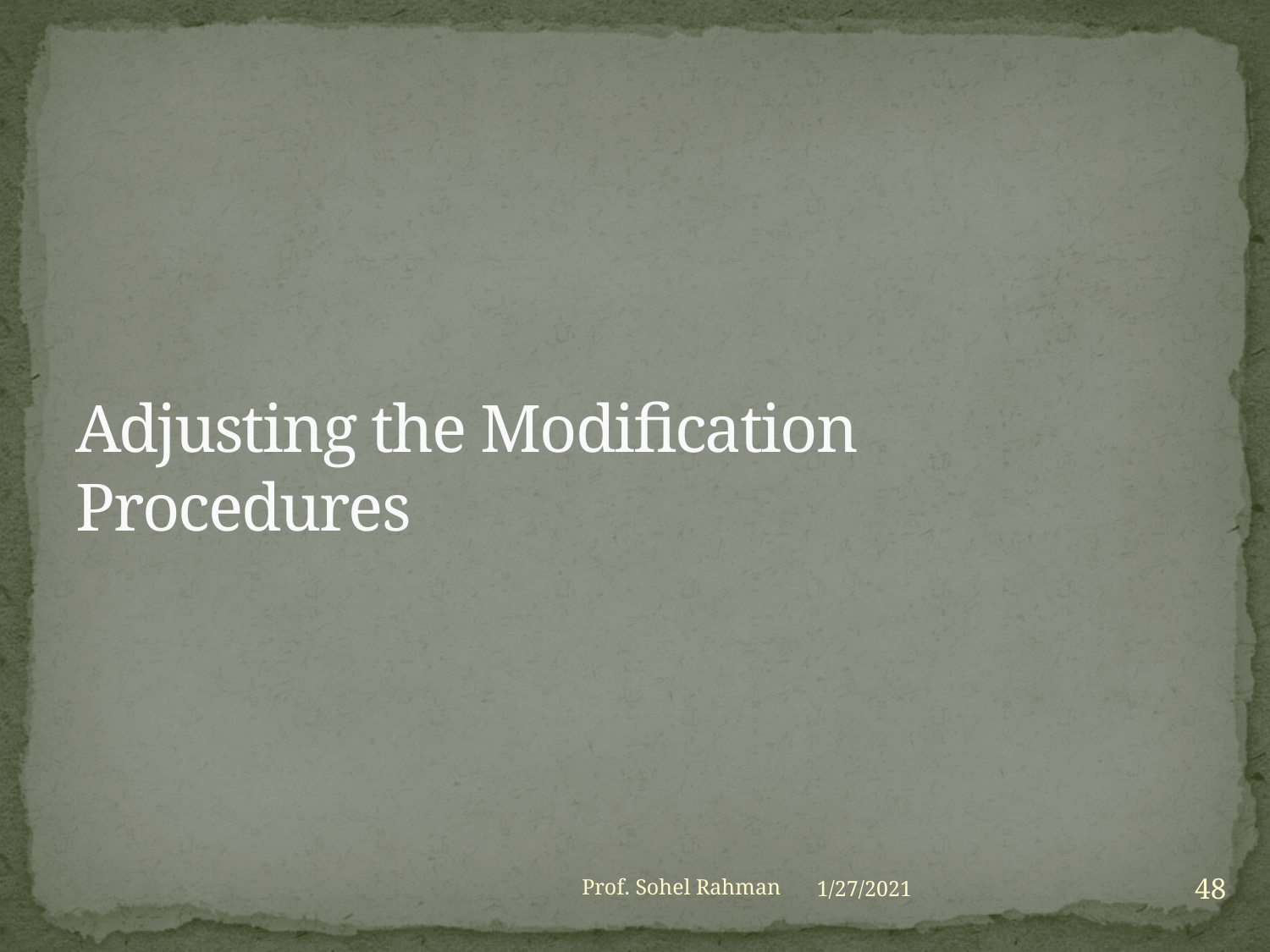

# Adjusting the Modification Procedures
48
Prof. Sohel Rahman
1/27/2021